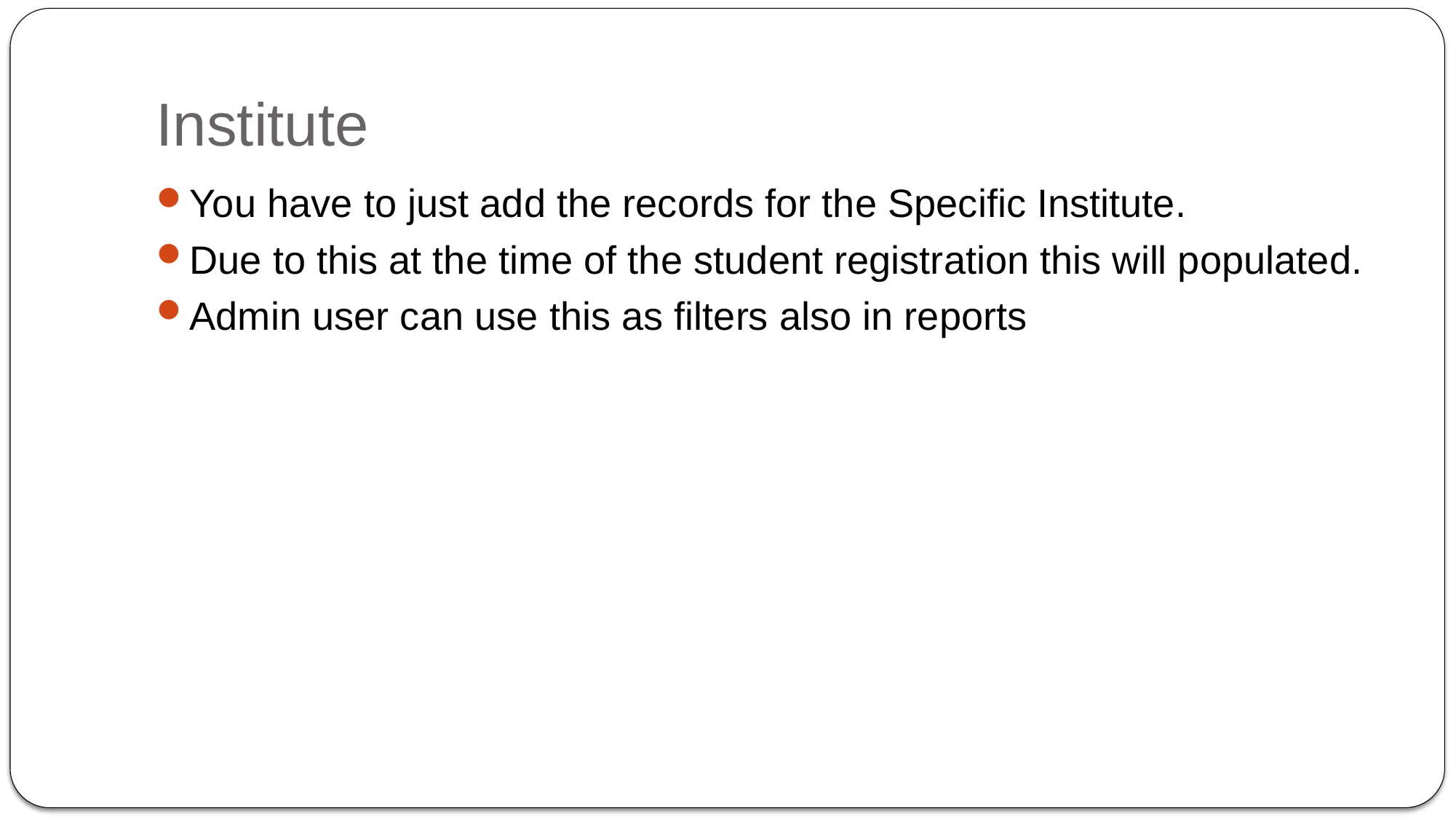

# Institute
You have to just add the records for the Specific Institute.
Due to this at the time of the student registration this will populated.
Admin user can use this as filters also in reports